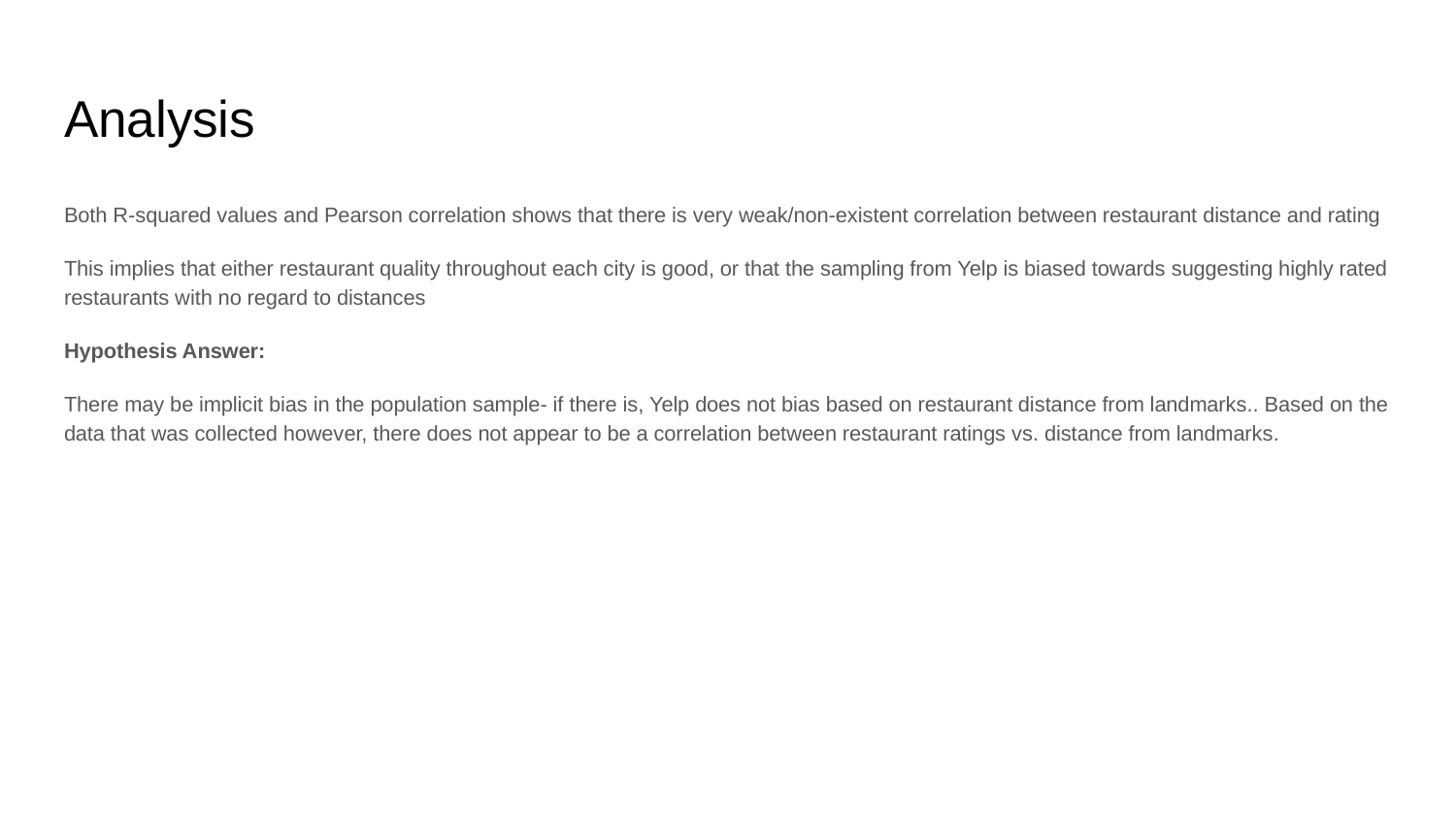

# Analysis
Both R-squared values and Pearson correlation shows that there is very weak/non-existent correlation between restaurant distance and rating
This implies that either restaurant quality throughout each city is good, or that the sampling from Yelp is biased towards suggesting highly rated restaurants with no regard to distances
Hypothesis Answer:
There may be implicit bias in the population sample- if there is, Yelp does not bias based on restaurant distance from landmarks.. Based on the data that was collected however, there does not appear to be a correlation between restaurant ratings vs. distance from landmarks.